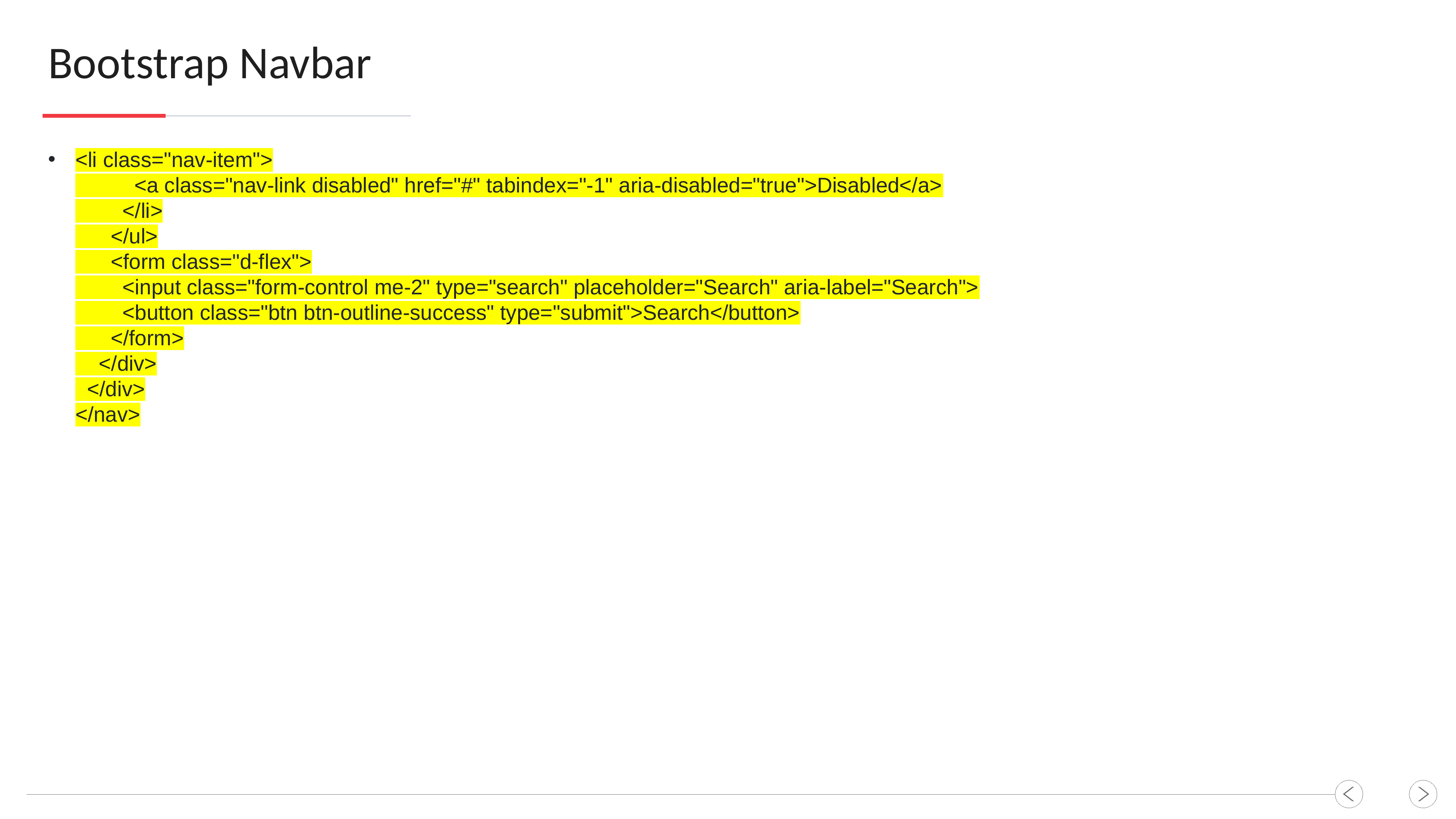

Bootstrap Navbar
<li class="nav-item">
          <a class="nav-link disabled" href="#" tabindex="-1" aria-disabled="true">Disabled</a>
        </li>
      </ul>
      <form class="d-flex">
        <input class="form-control me-2" type="search" placeholder="Search" aria-label="Search">
        <button class="btn btn-outline-success" type="submit">Search</button>
      </form>
    </div>
  </div>
</nav>